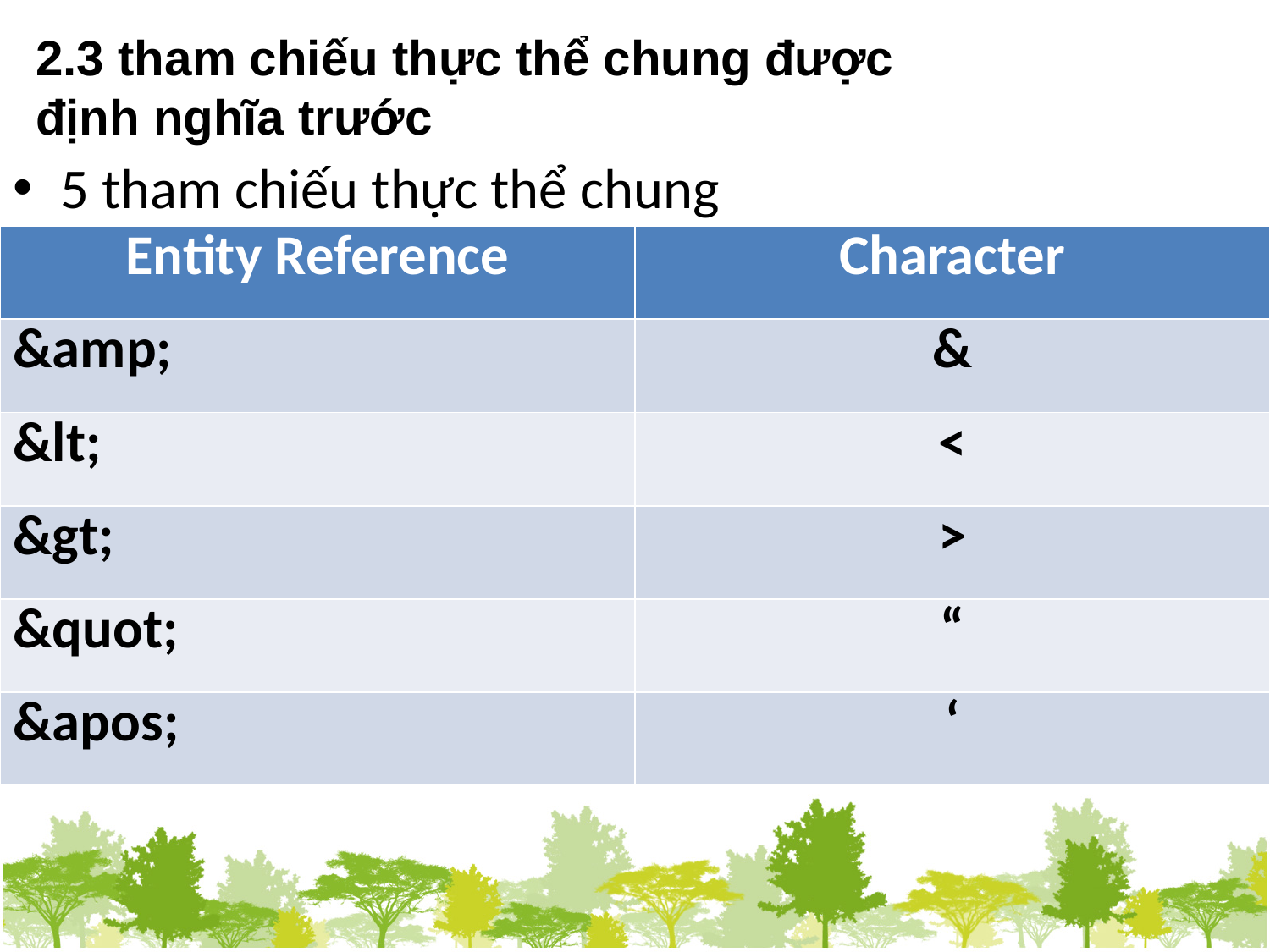

2.3 tham chiếu thực thể chung được
định nghĩa trước
5 tham chiếu thực thể chung

| Entity Reference | Character |
| --- | --- |
| &amp; | & |
| &lt; | < |
| &gt; | > |
| &quot; | “ |
| &apos; | ‘ |